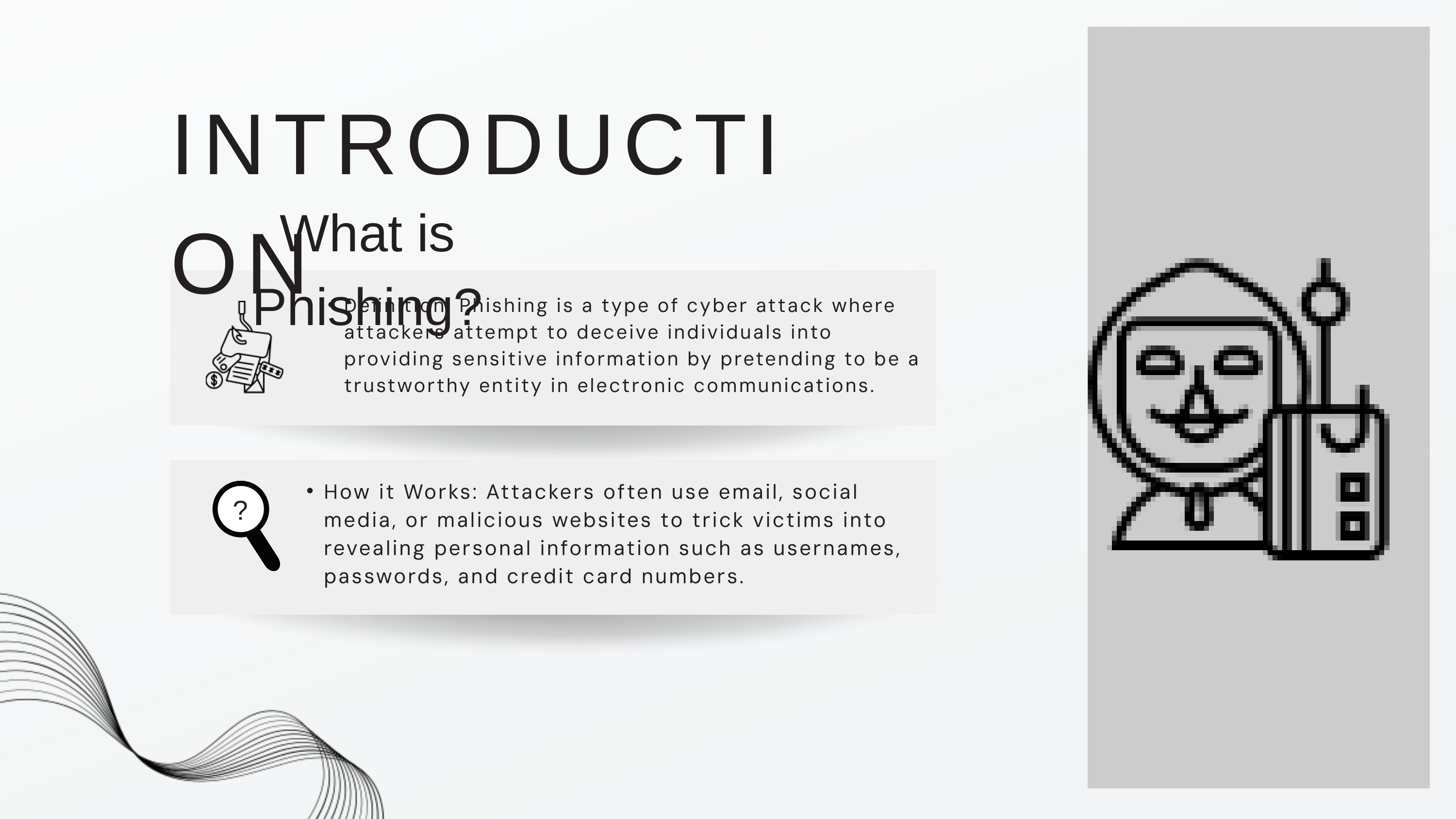

INTRODUCTION

What is Phishing?

Definition: Phishing is a type of cyber attack where attackers attempt to deceive individuals into providing sensitive information by pretending to be a trustworthy entity in electronic communications.

How it Works: Attackers often use email, social media, or malicious websites to trick victims into revealing personal information such as usernames, passwords, and credit card numbers.

?